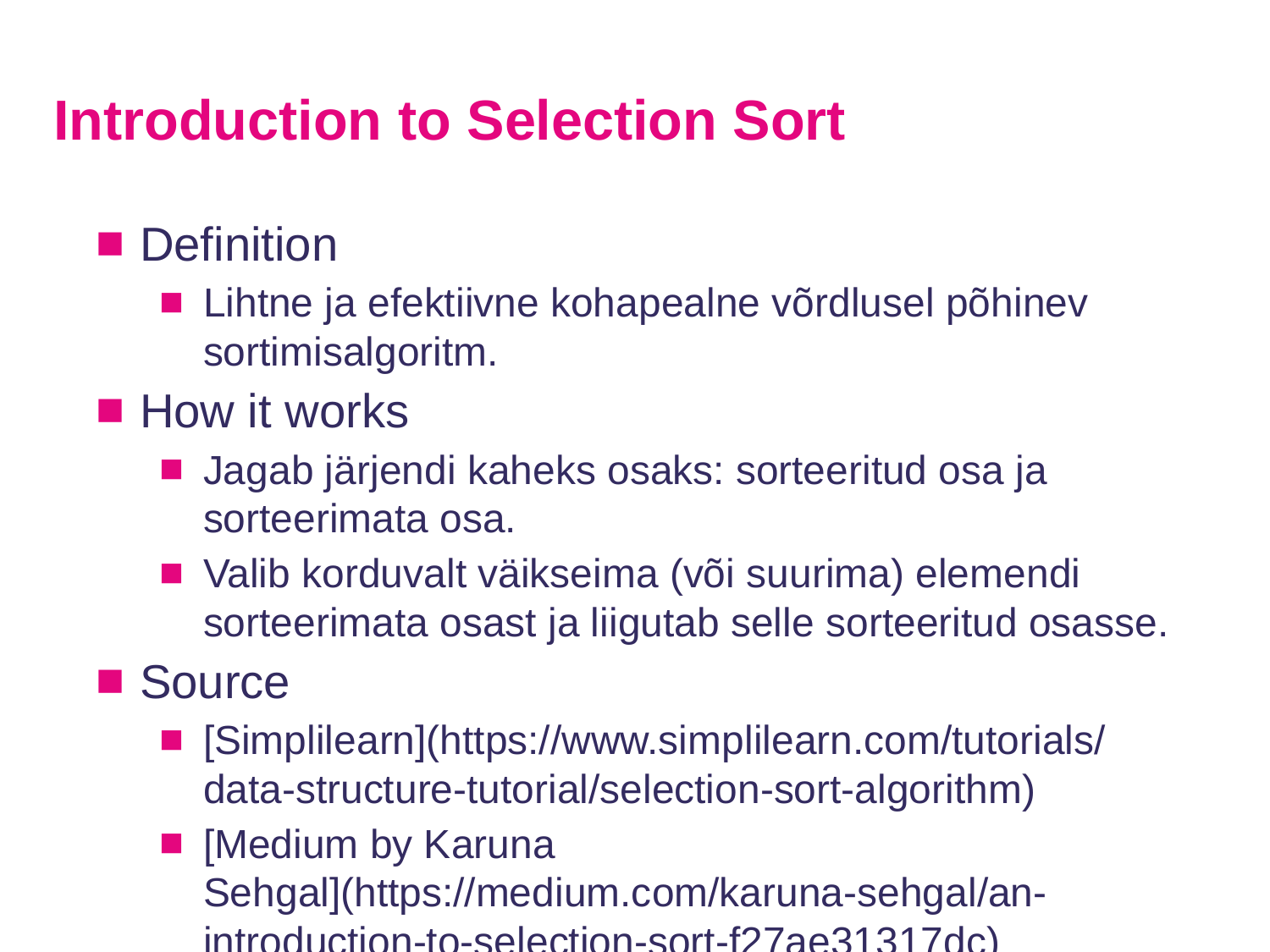

# Introduction to Selection Sort
Definition
Lihtne ja efektiivne kohapealne võrdlusel põhinev sortimisalgoritm.
How it works
Jagab järjendi kaheks osaks: sorteeritud osa ja sorteerimata osa.
Valib korduvalt väikseima (või suurima) elemendi sorteerimata osast ja liigutab selle sorteeritud osasse.
Source
[Simplilearn](https://www.simplilearn.com/tutorials/data-structure-tutorial/selection-sort-algorithm)
[Medium by Karuna Sehgal](https://medium.com/karuna-sehgal/an-introduction-to-selection-sort-f27ae31317dc)